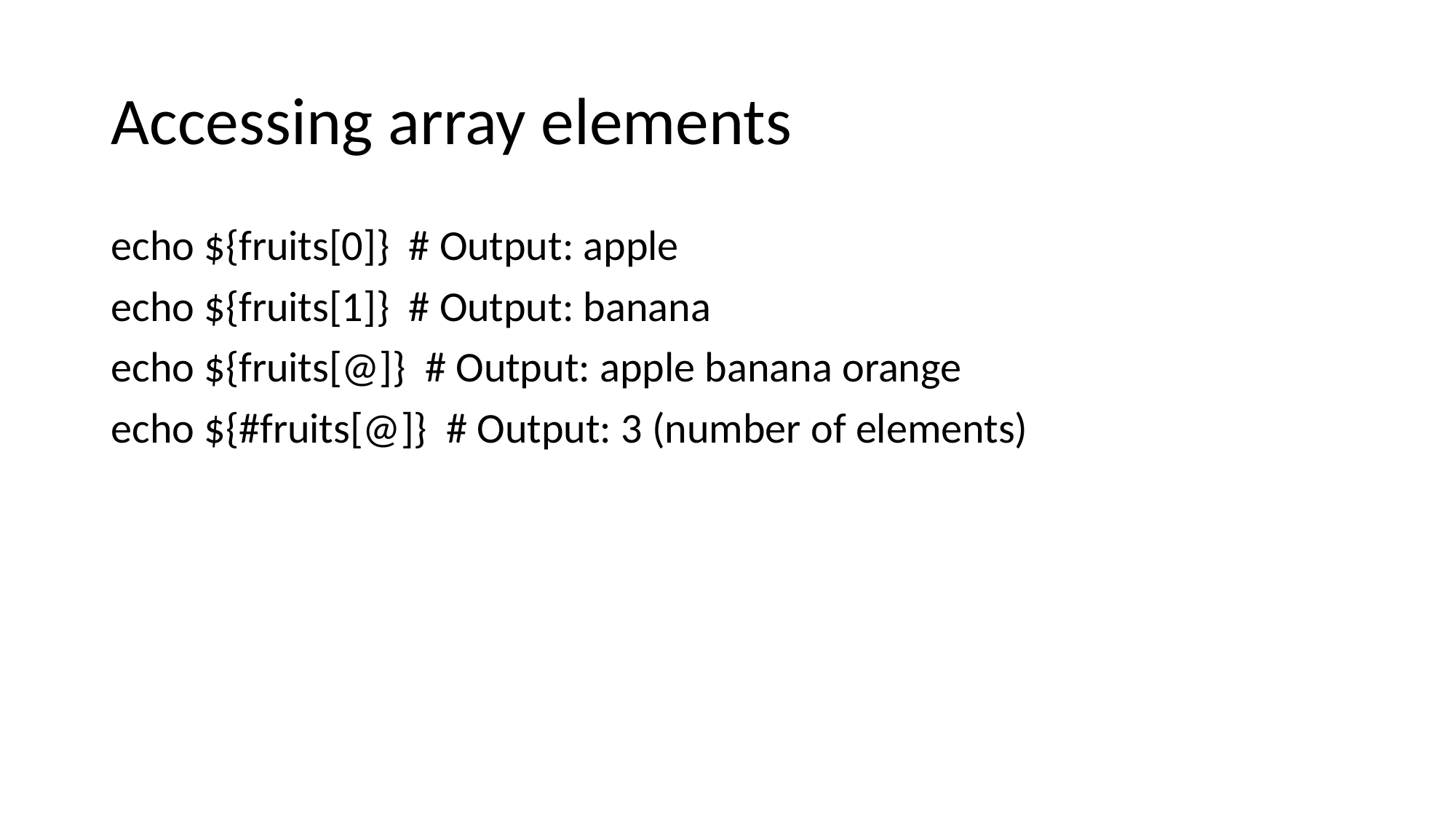

# Accessing array elements
echo ${fruits[0]}  # Output: apple
echo ${fruits[1]}  # Output: banana
echo ${fruits[@]}  # Output: apple banana orange
echo ${#fruits[@]}  # Output: 3 (number of elements)